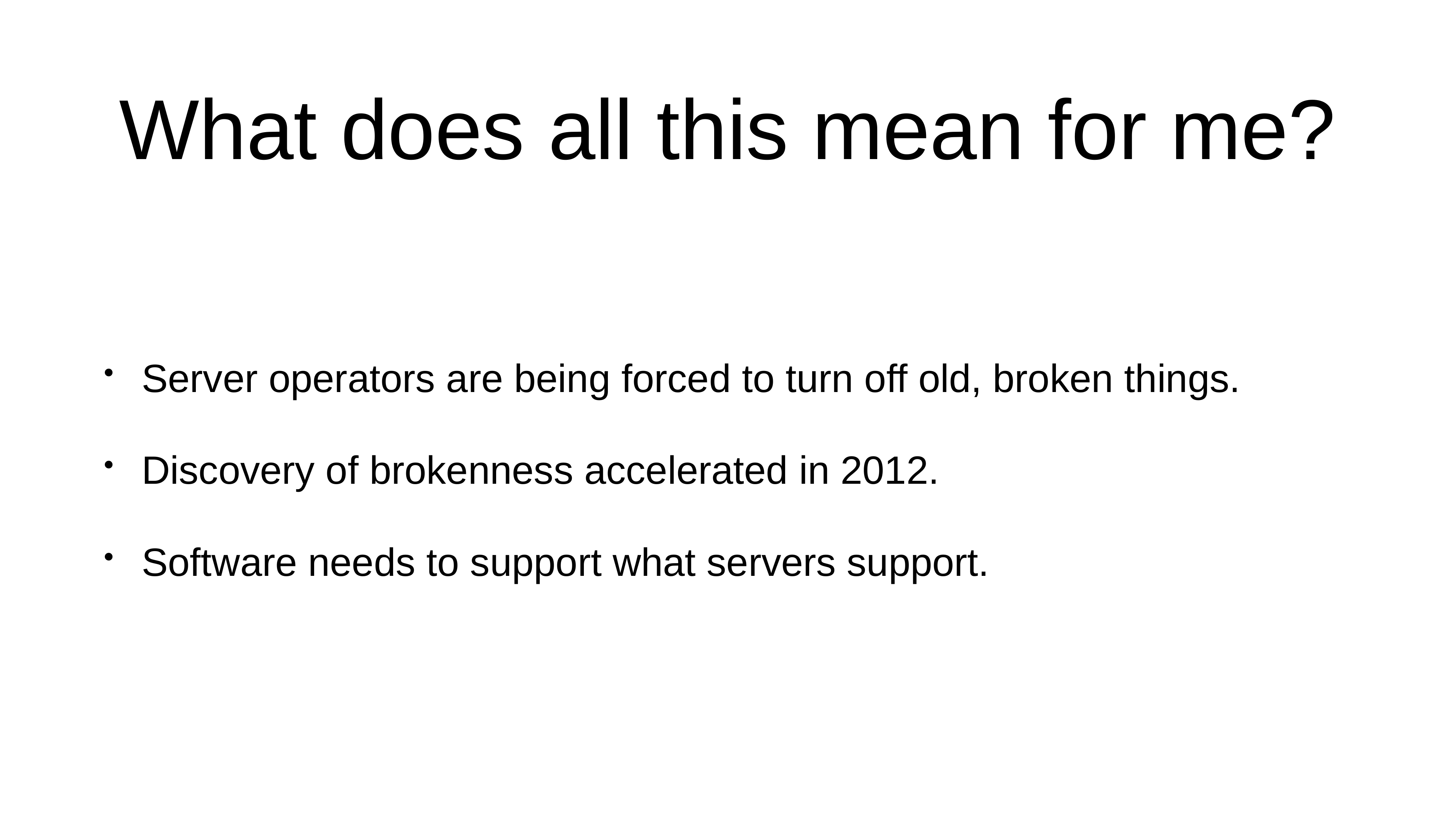

# What does all this mean for me?
Server operators are being forced to turn off old, broken things.
Discovery of brokenness accelerated in 2012.
Software needs to support what servers support.